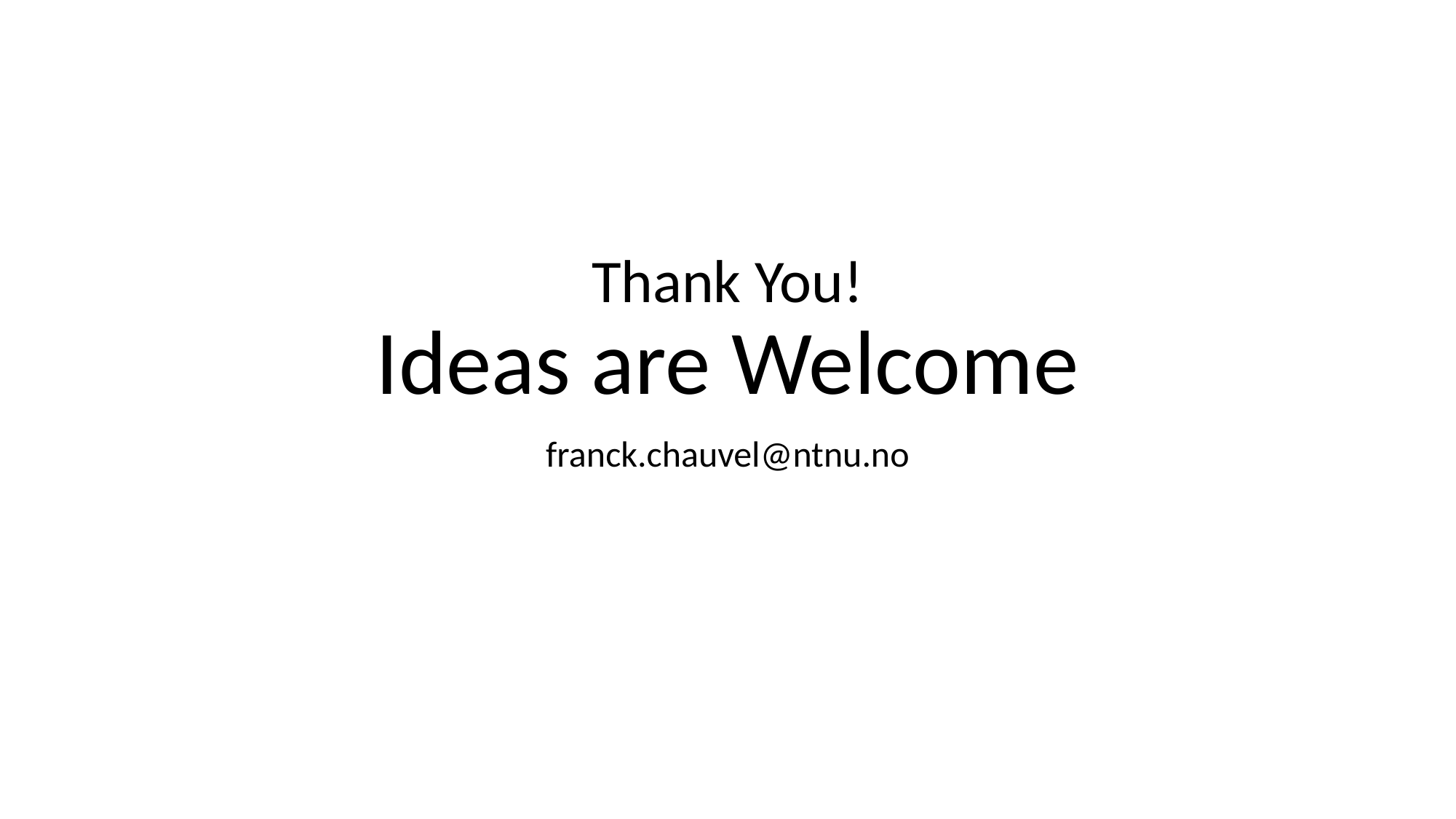

# Thank You! Ideas are Welcome
franck.chauvel@ntnu.no